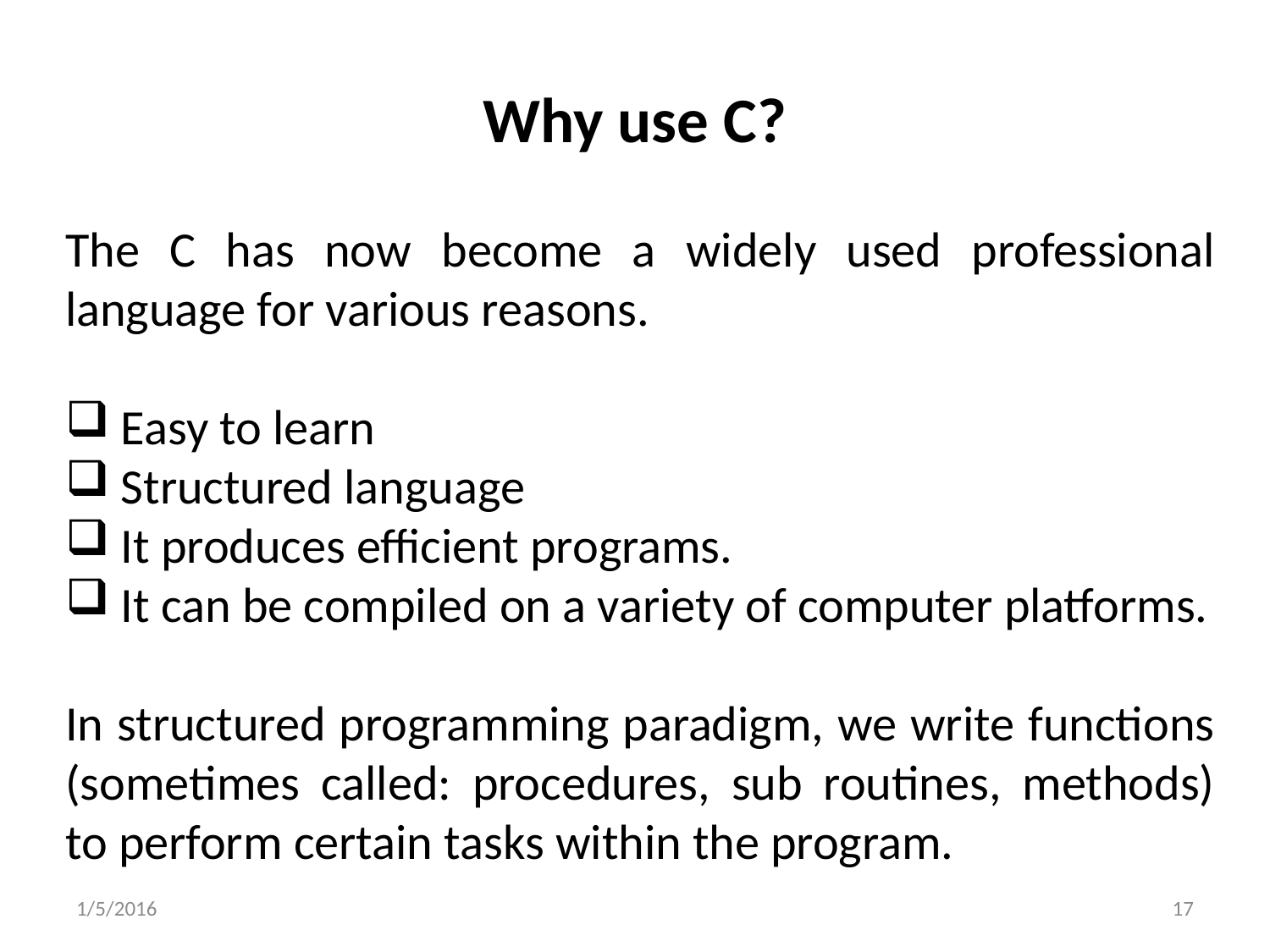

# Why use C?
The C has now become a widely used professional language for various reasons.

 Easy to learn
 Structured language
 It produces efficient programs.
 It can be compiled on a variety of computer platforms.

In structured programming paradigm, we write functions (sometimes called: procedures, sub routines, methods) to perform certain tasks within the program.

1/5/2016
17